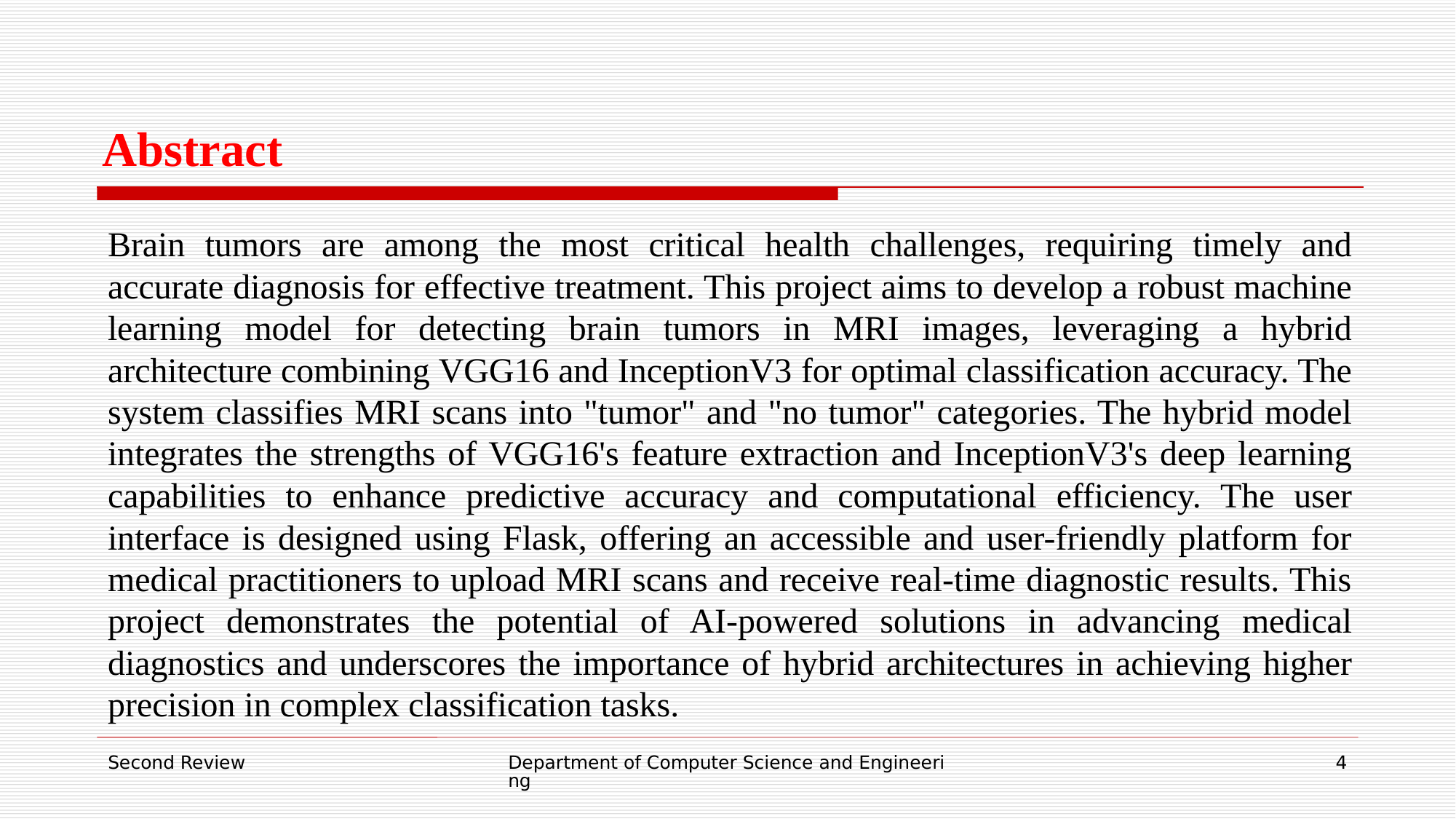

# Abstract
Brain tumors are among the most critical health challenges, requiring timely and accurate diagnosis for effective treatment. This project aims to develop a robust machine learning model for detecting brain tumors in MRI images, leveraging a hybrid architecture combining VGG16 and InceptionV3 for optimal classification accuracy. The system classifies MRI scans into "tumor" and "no tumor" categories. The hybrid model integrates the strengths of VGG16's feature extraction and InceptionV3's deep learning capabilities to enhance predictive accuracy and computational efficiency. The user interface is designed using Flask, offering an accessible and user-friendly platform for medical practitioners to upload MRI scans and receive real-time diagnostic results. This project demonstrates the potential of AI-powered solutions in advancing medical diagnostics and underscores the importance of hybrid architectures in achieving higher precision in complex classification tasks.
Second Review
Department of Computer Science and Engineering
4